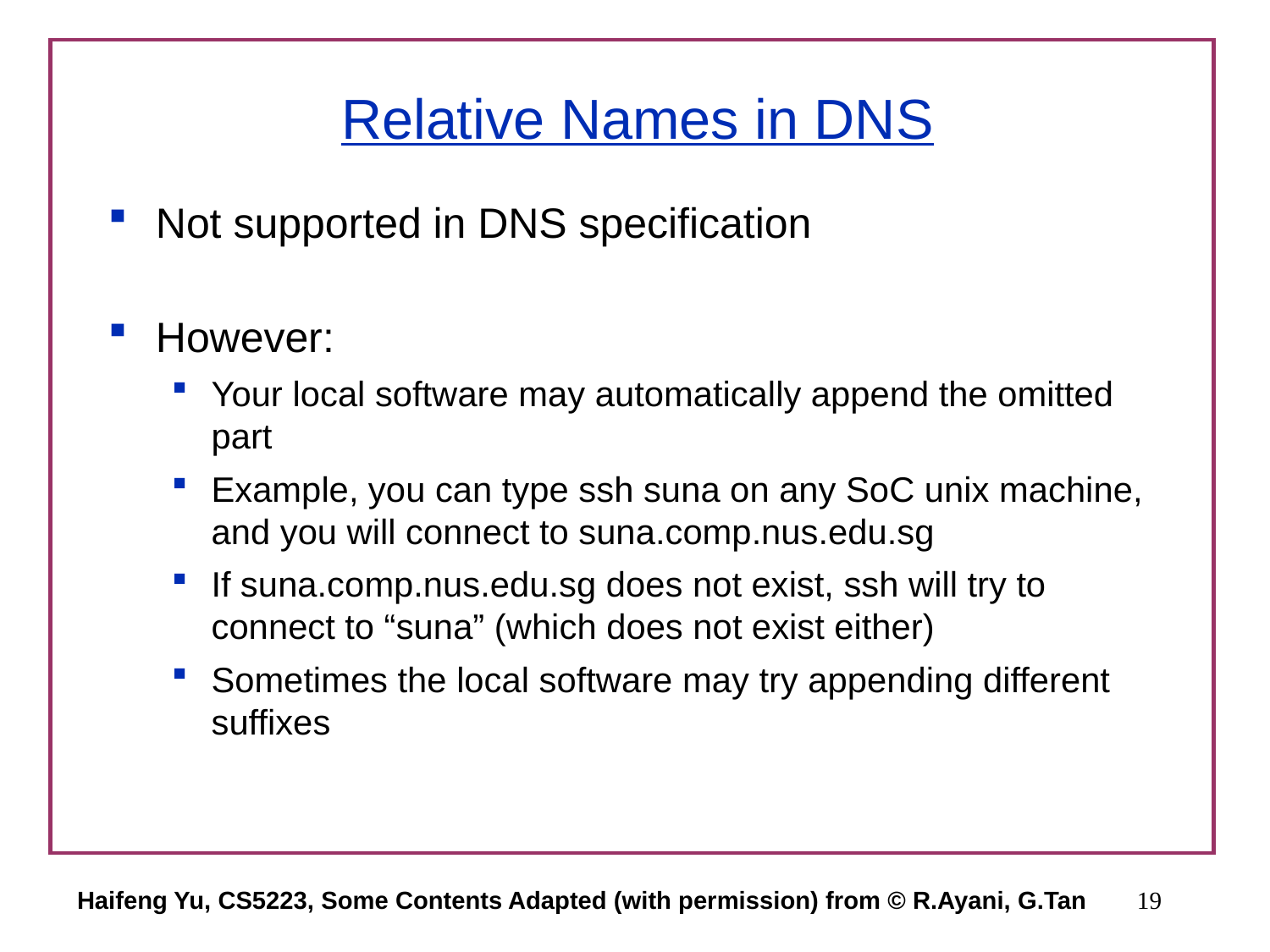

# Relative Names in DNS
Not supported in DNS specification

However:
Your local software may automatically append the omitted part
Example, you can type ssh suna on any SoC unix machine, and you will connect to suna.comp.nus.edu.sg
If suna.comp.nus.edu.sg does not exist, ssh will try to connect to “suna” (which does not exist either)
Sometimes the local software may try appending different suffixes

Haifeng Yu, CS5223, Some Contents Adapted (with permission) from © R.Ayani, G.Tan
19